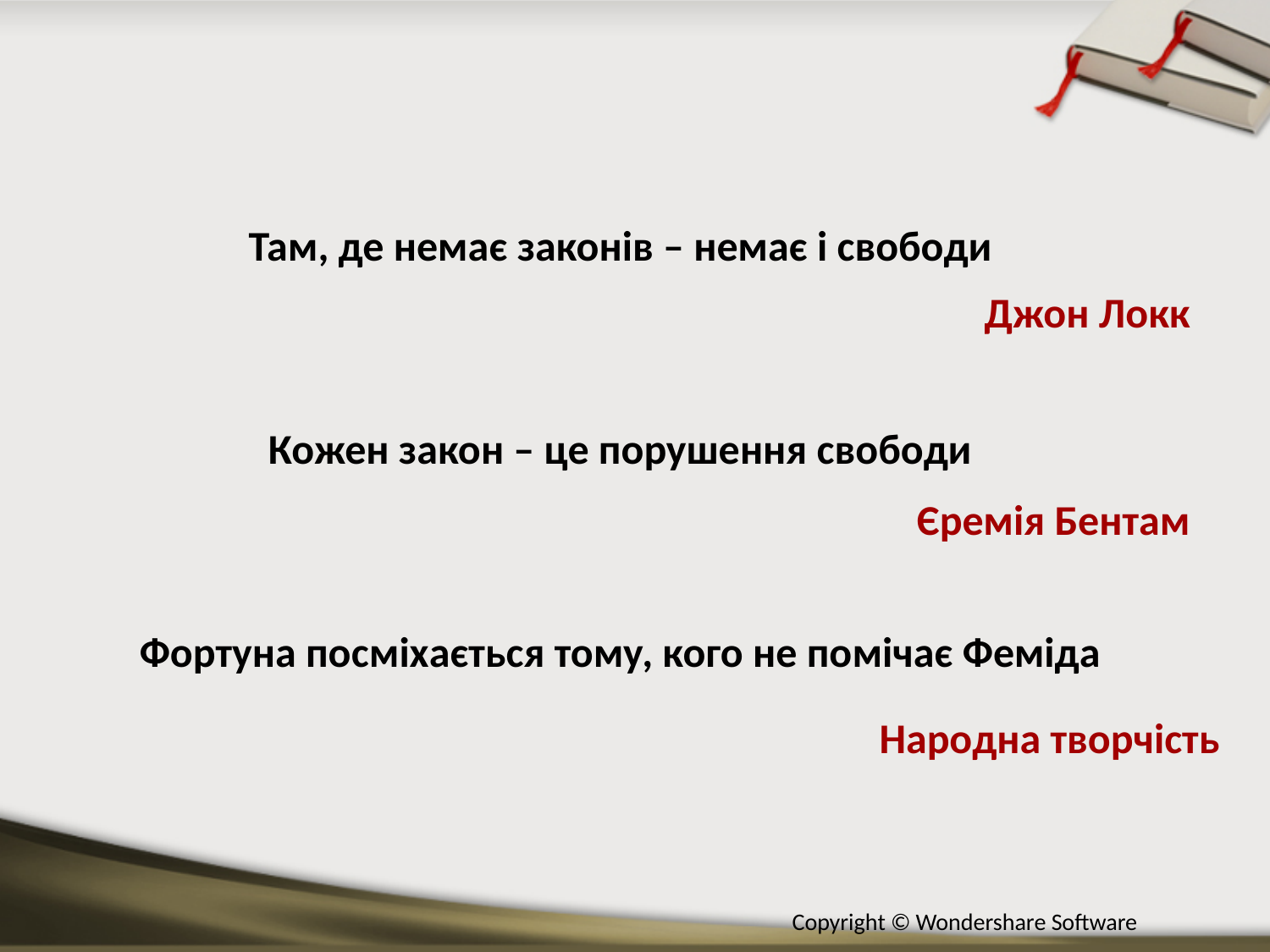

# Там, де немає законів – немає і свободи Кожен закон – це порушення свободи Фортуна посміхається тому, кого не помічає Феміда
Джон Локк
Єремія Бентам
Народна творчість